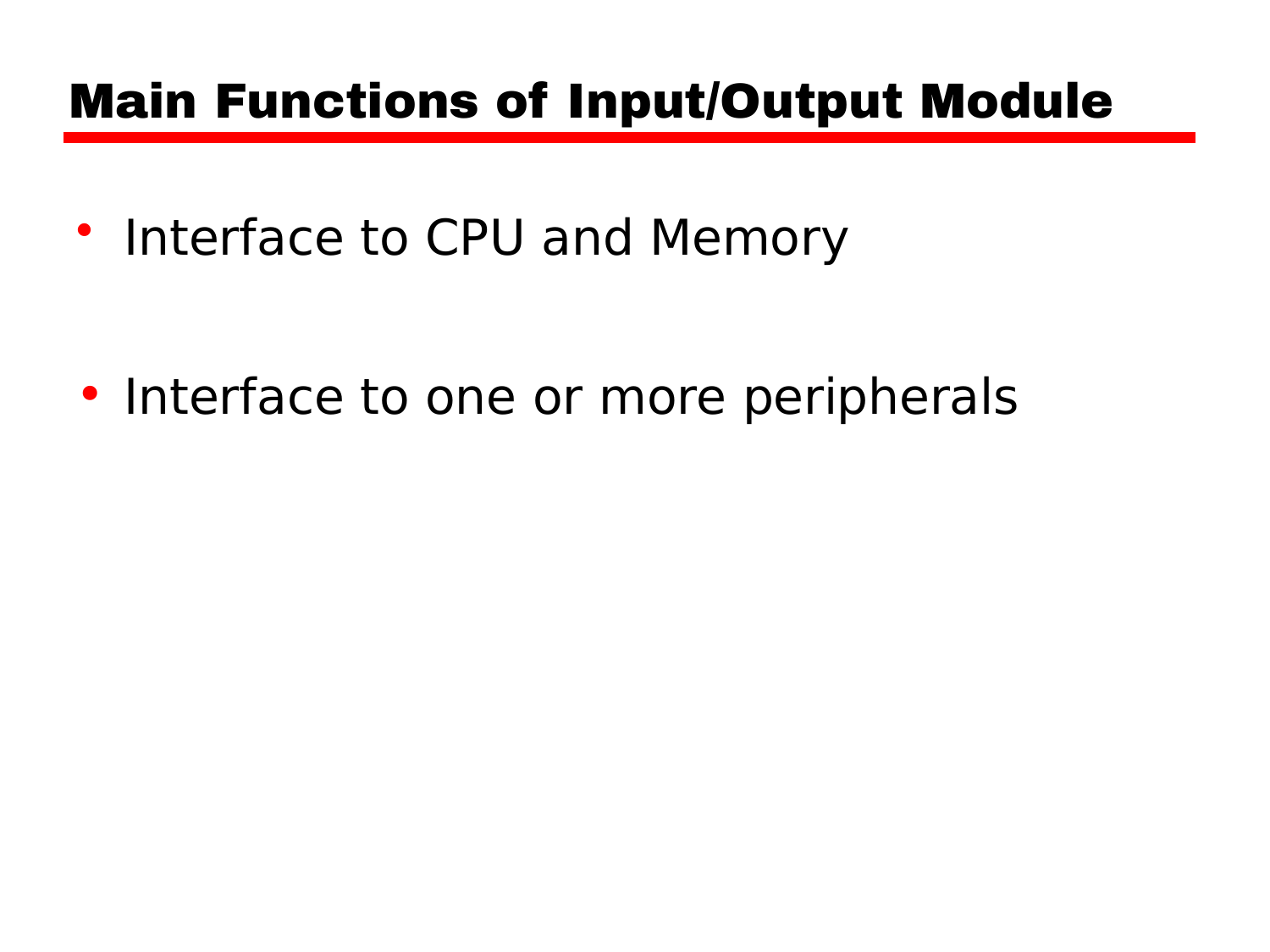

Main Functions of Input/Output Module

Interface to CPU and Memory

Interface to one or more peripherals